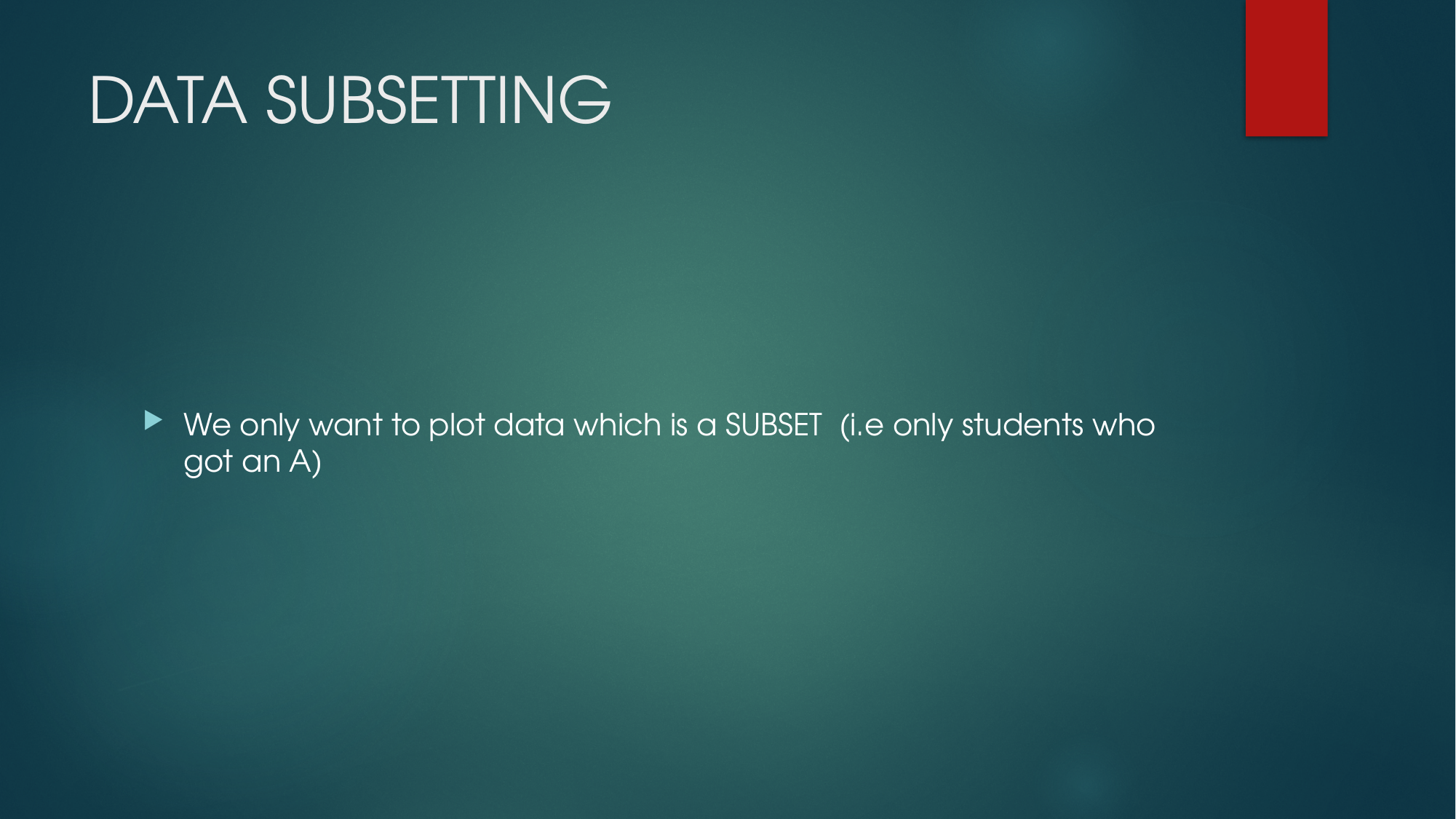

# DATA SUBSETTING

We only want to plot data which is a SUBSET  (i.e only students who got an A)